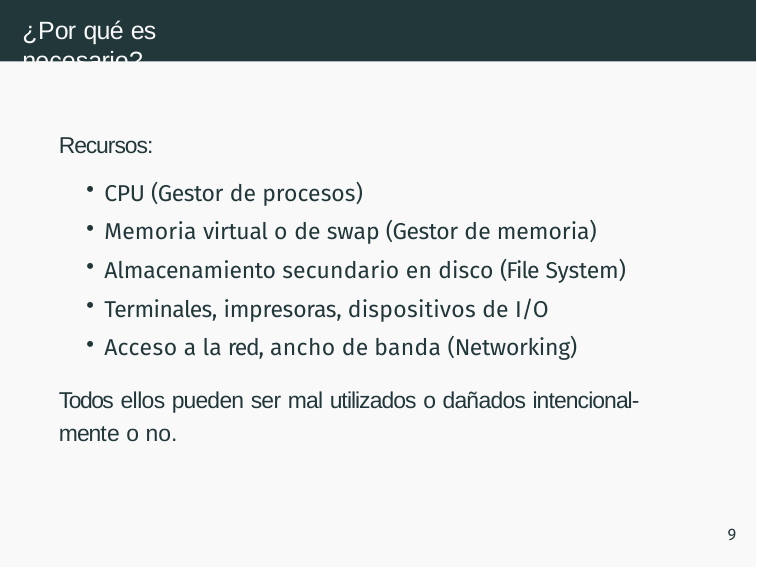

# ¿Por qué es necesario?
Recursos:
CPU (Gestor de procesos)
Memoria virtual o de swap (Gestor de memoria)
Almacenamiento secundario en disco (File System)
Terminales, impresoras, dispositivos de I/O
Acceso a la red, ancho de banda (Networking)
Todos ellos pueden ser mal utilizados o dañados intencional-  mente o no.
9